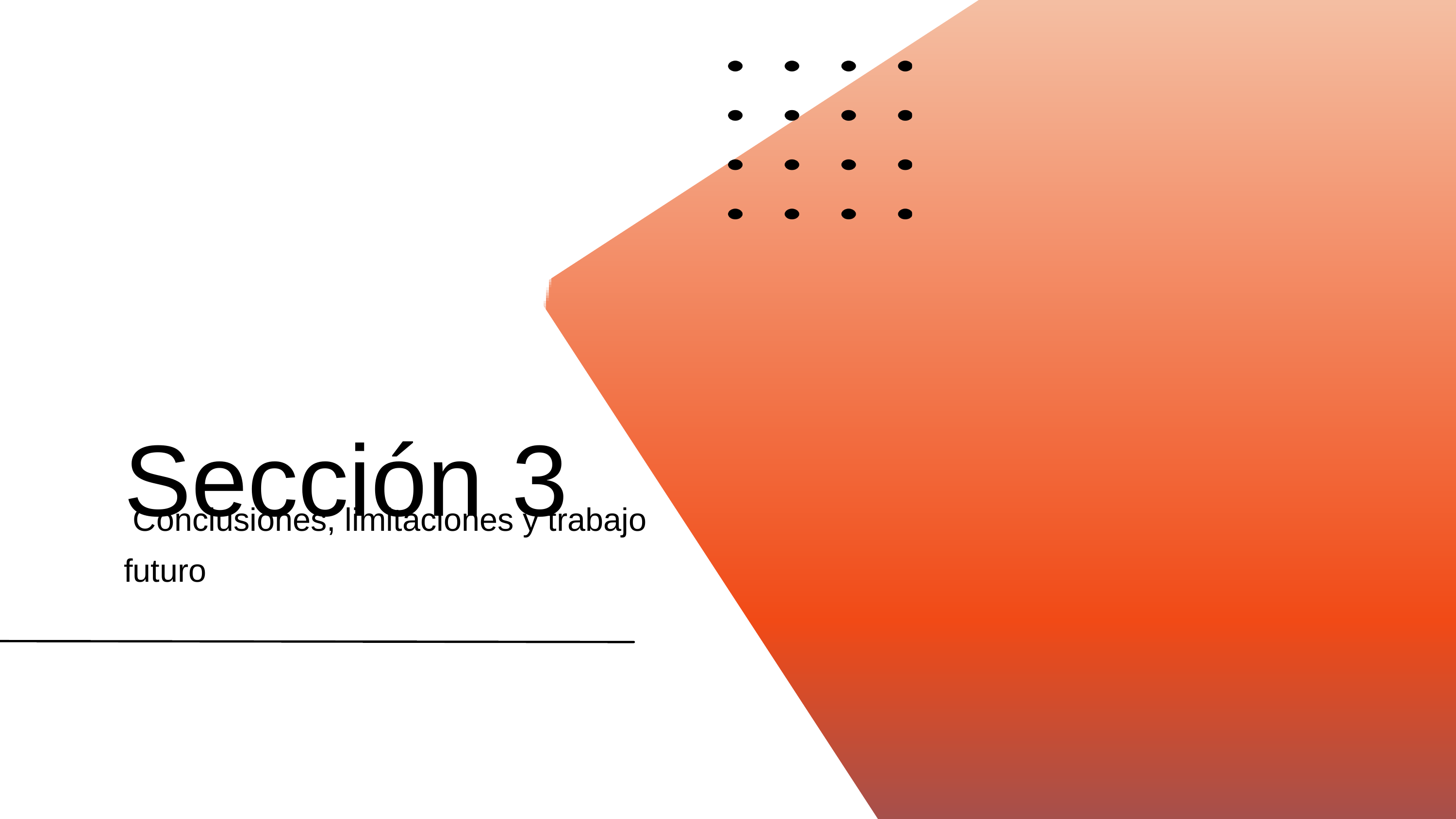

Sección 3
 Conclusiones, limitaciones y trabajo futuro